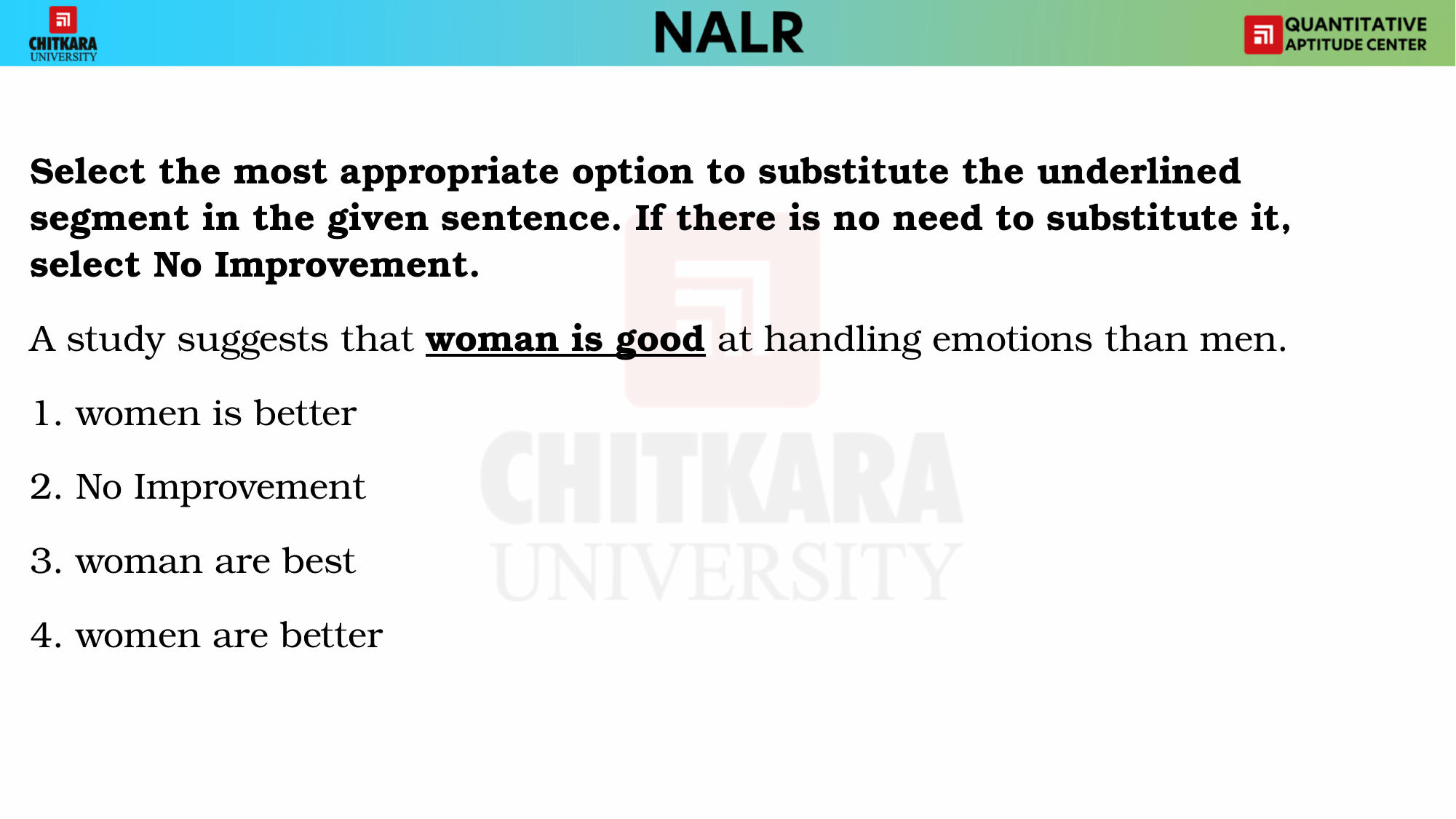

Select the most appropriate option to substitute the underlined segment in the given sentence. If there is no need to substitute it, select No Improvement.
A study suggests that woman is good at handling emotions than men.
1. women is better
2. No Improvement
3. woman are best
4. women are better